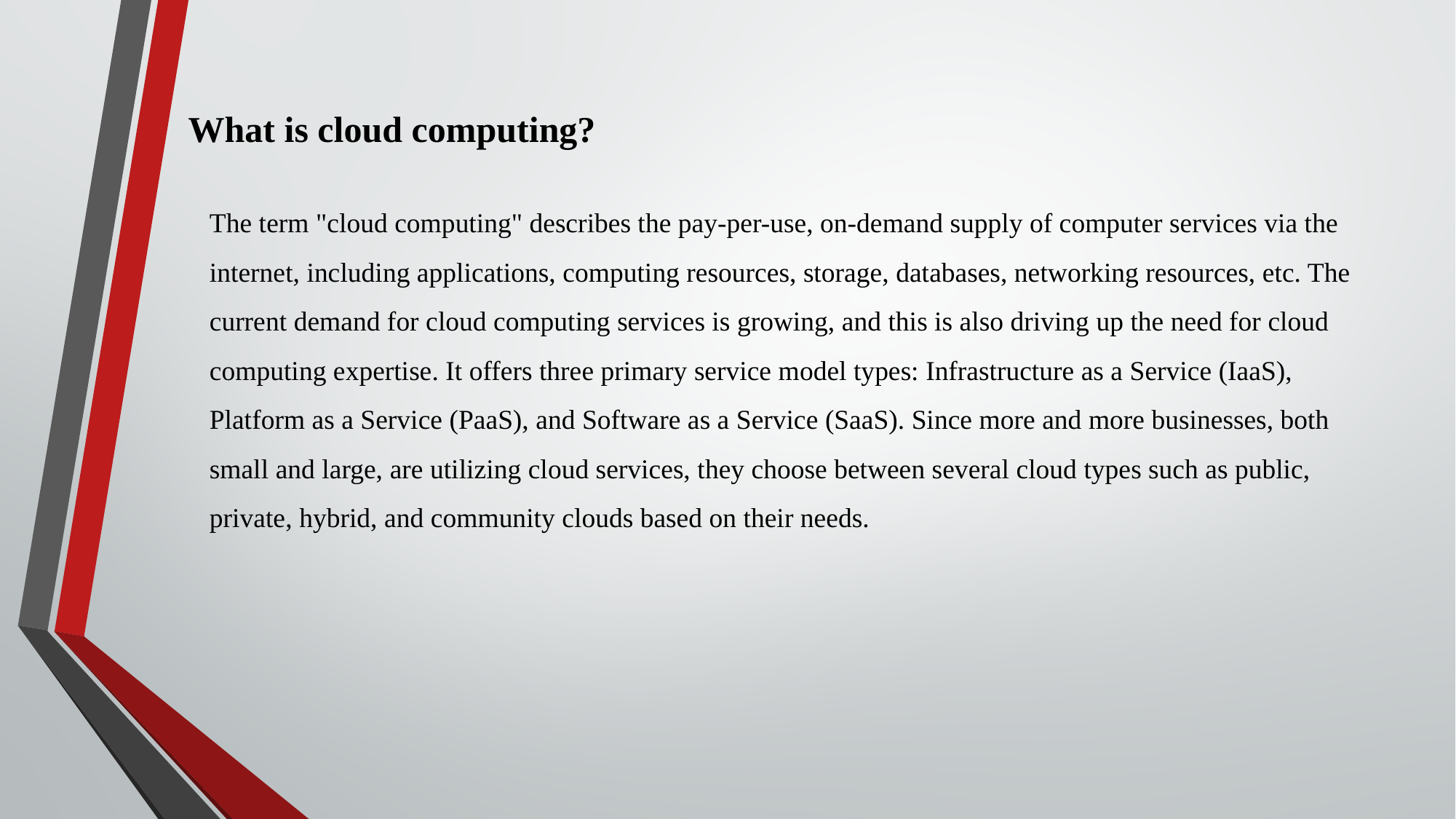

# What is cloud computing?
The term "cloud computing" describes the pay-per-use, on-demand supply of computer services via the internet, including applications, computing resources, storage, databases, networking resources, etc. The current demand for cloud computing services is growing, and this is also driving up the need for cloud computing expertise. It offers three primary service model types: Infrastructure as a Service (IaaS), Platform as a Service (PaaS), and Software as a Service (SaaS). Since more and more businesses, both small and large, are utilizing cloud services, they choose between several cloud types such as public, private, hybrid, and community clouds based on their needs.